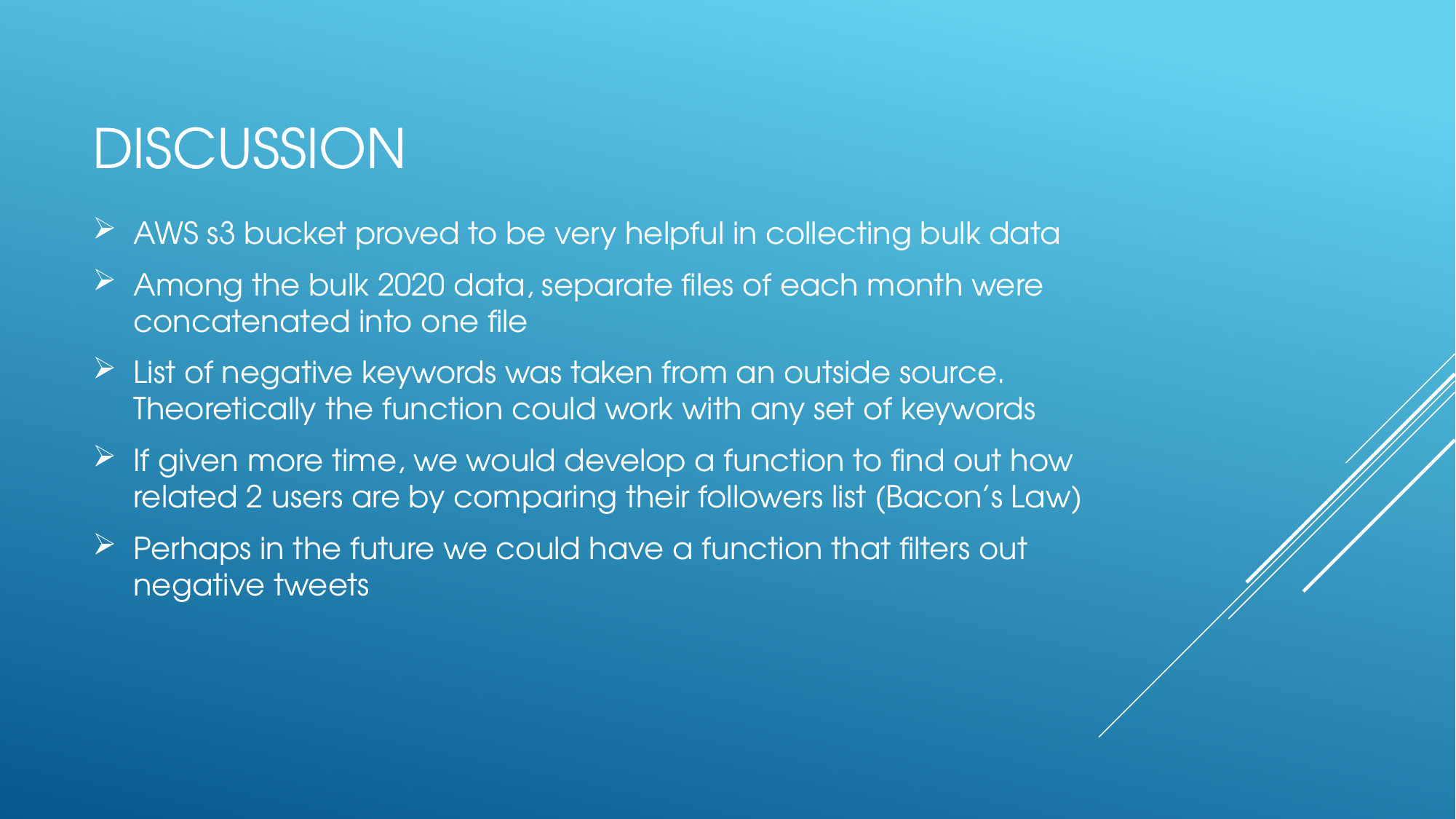

# DISCUSSION
AWS s3 bucket proved to be very helpful in collecting bulk data
Among the bulk 2020 data, separate files of each month were concatenated into one file
List of negative keywords was taken from an outside source. Theoretically the function could work with any set of keywords
If given more time, we would develop a function to find out how related 2 users are by comparing their followers list (Bacon’s Law)
Perhaps in the future we could have a function that filters out negative tweets